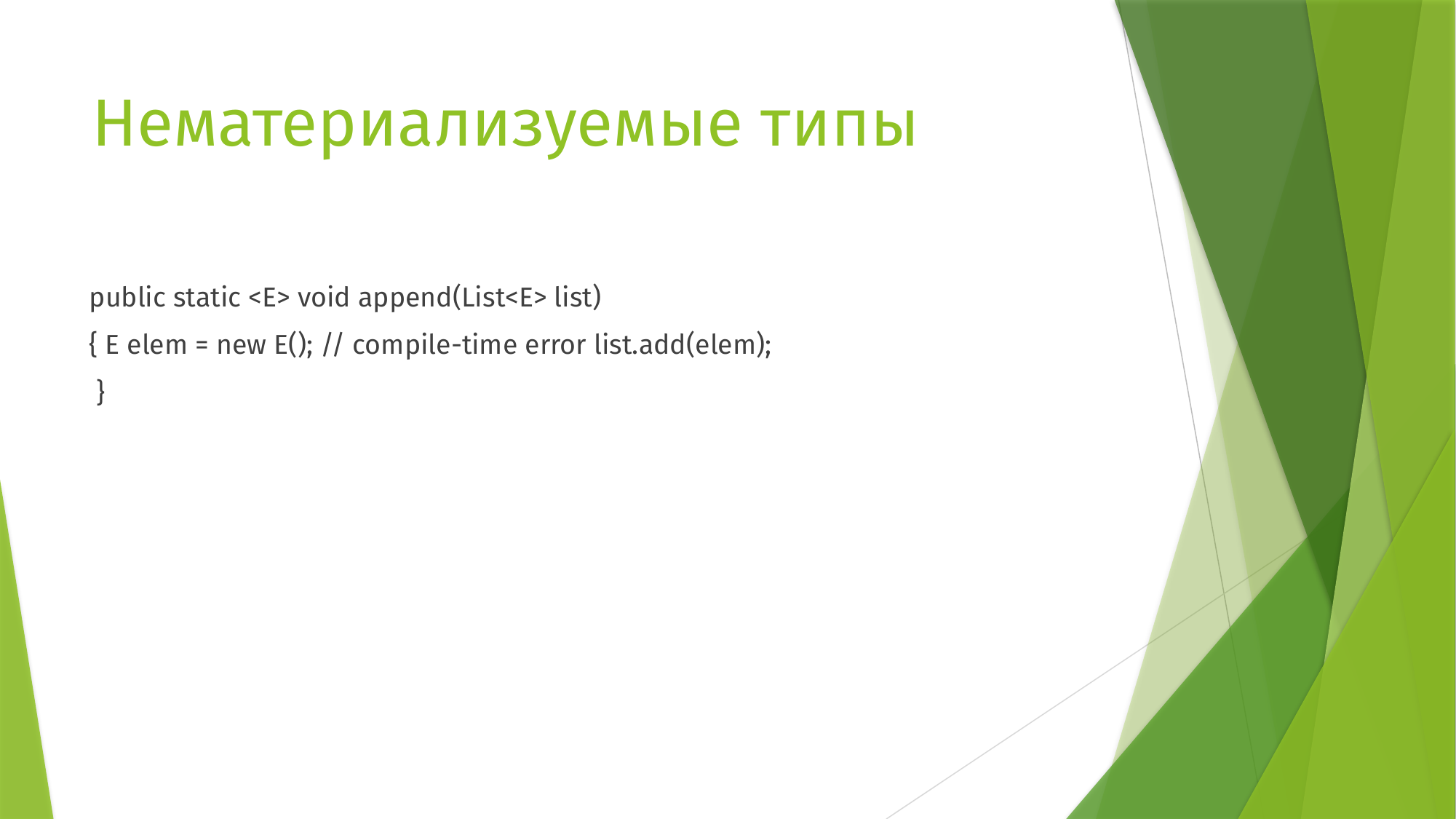

# Нематериализуемые типы
public static <E> void append(List<E> list)
{ E elem = new E(); // compile-time error list.add(elem);
 }